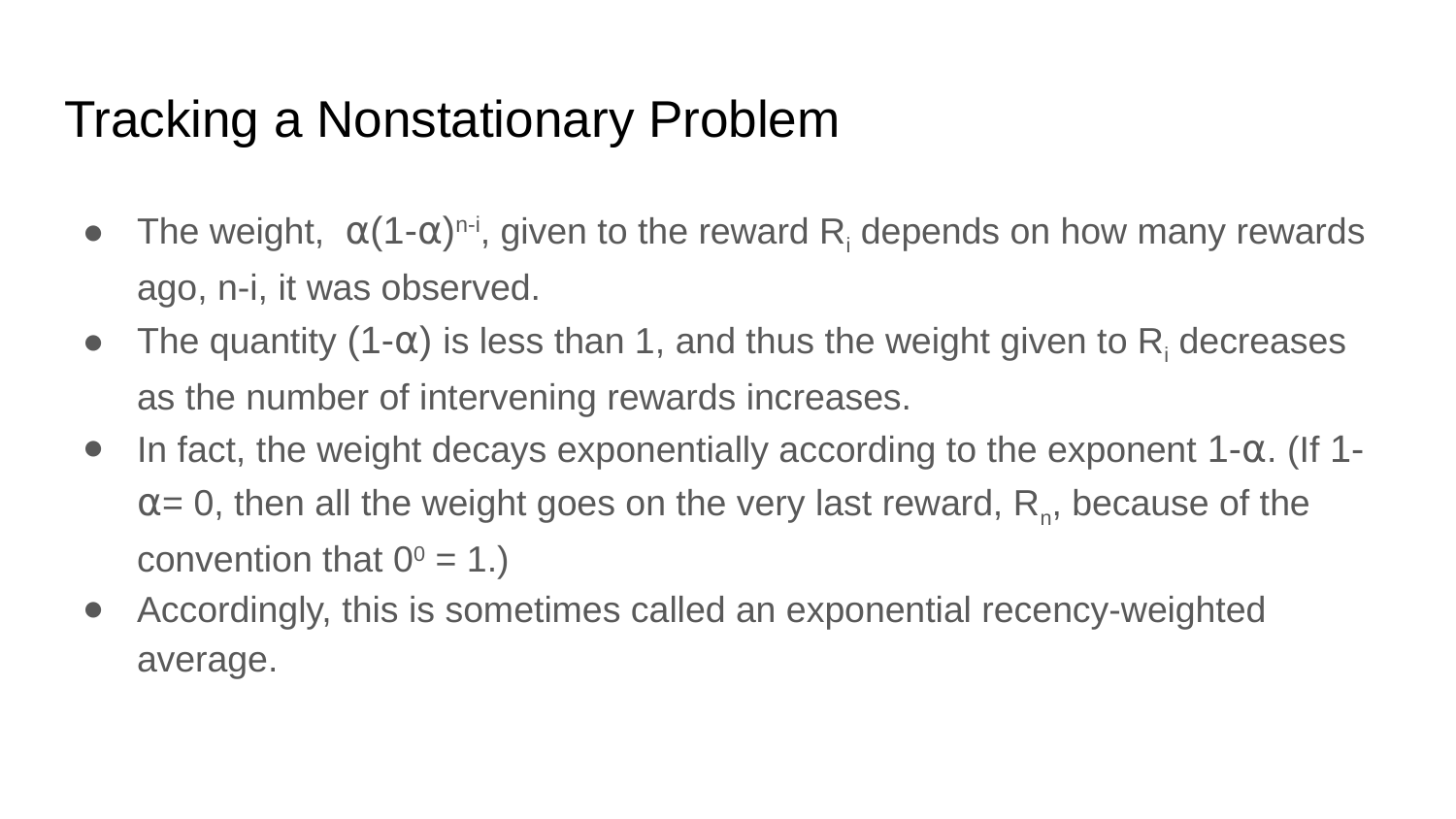

# Tracking a Nonstationary Problem
The weight,  ⍺(1-⍺)n-i, given to the reward Ri depends on how many rewards ago, n-i, it was observed.
The quantity (1-⍺) is less than 1, and thus the weight given to Ri decreases as the number of intervening rewards increases.
In fact, the weight decays exponentially according to the exponent 1-⍺. (If 1-⍺= 0, then all the weight goes on the very last reward, Rn, because of the convention that 00 = 1.)
Accordingly, this is sometimes called an exponential recency-weighted average.